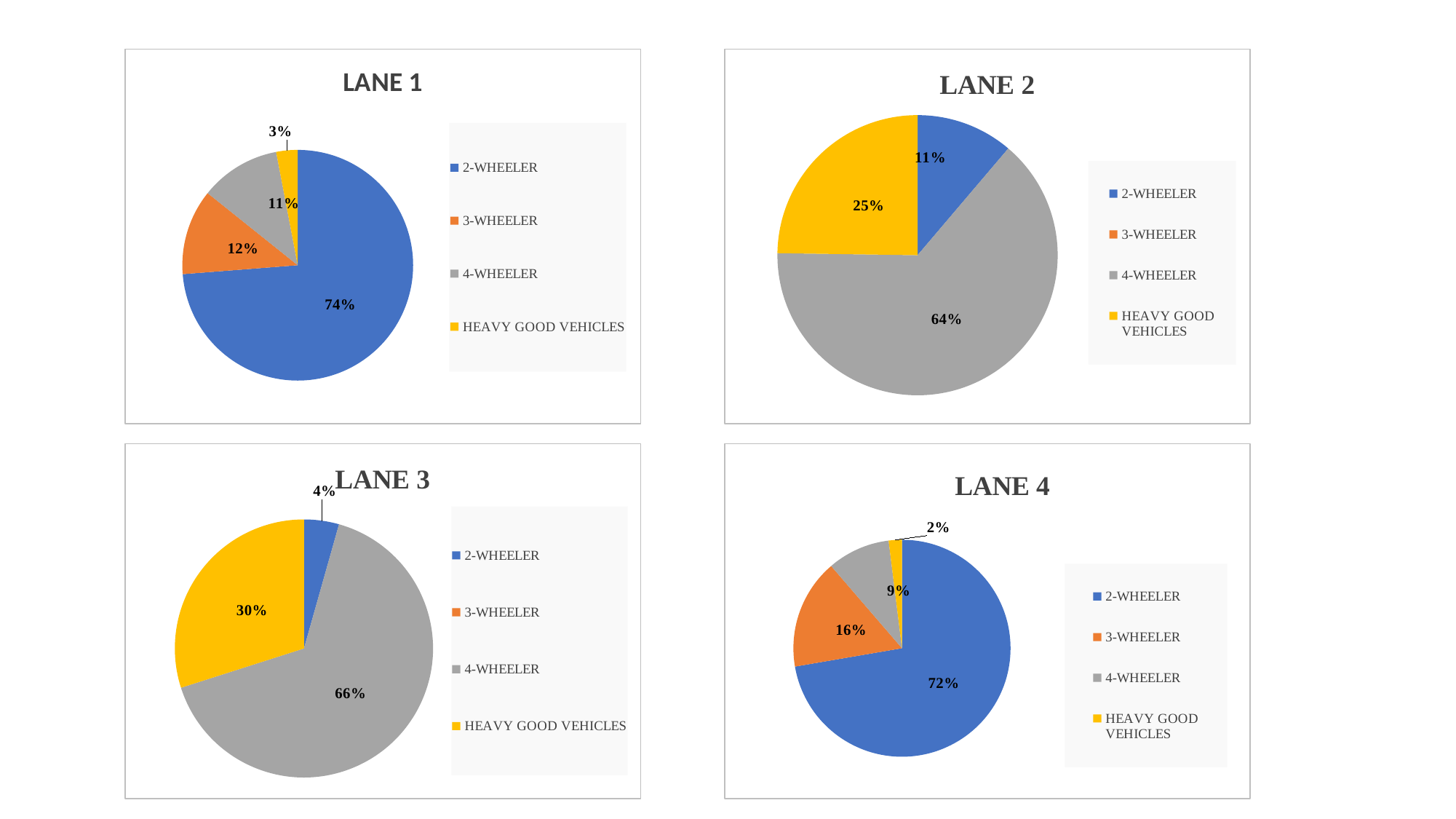

### Chart: LANE 1

| Category | 1 |
|---|---|
| 2-WHEELER | 419.0 |
| 3-WHEELER | 68.0 |
| 4-WHEELER | 64.0 |
| HEAVY GOOD VEHICLES | 17.0 |

### Chart: LANE 2

| Category | 2 |
|---|---|
| 2-WHEELER | 24.0 |
| 3-WHEELER | 0.0 |
| 4-WHEELER | 137.0 |
| HEAVY GOOD VEHICLES | 53.0 |

### Chart: LANE 3

| Category | 4 |
|---|---|
| 2-WHEELER | 12.0 |
| 3-WHEELER | 0.0 |
| 4-WHEELER | 180.0 |
| HEAVY GOOD VEHICLES | 82.0 |

### Chart: LANE 4

| Category | 3 |
|---|---|
| 2-WHEELER | 441.0 |
| 3-WHEELER | 100.0 |
| 4-WHEELER | 57.0 |
| HEAVY GOOD VEHICLES | 12.0 |